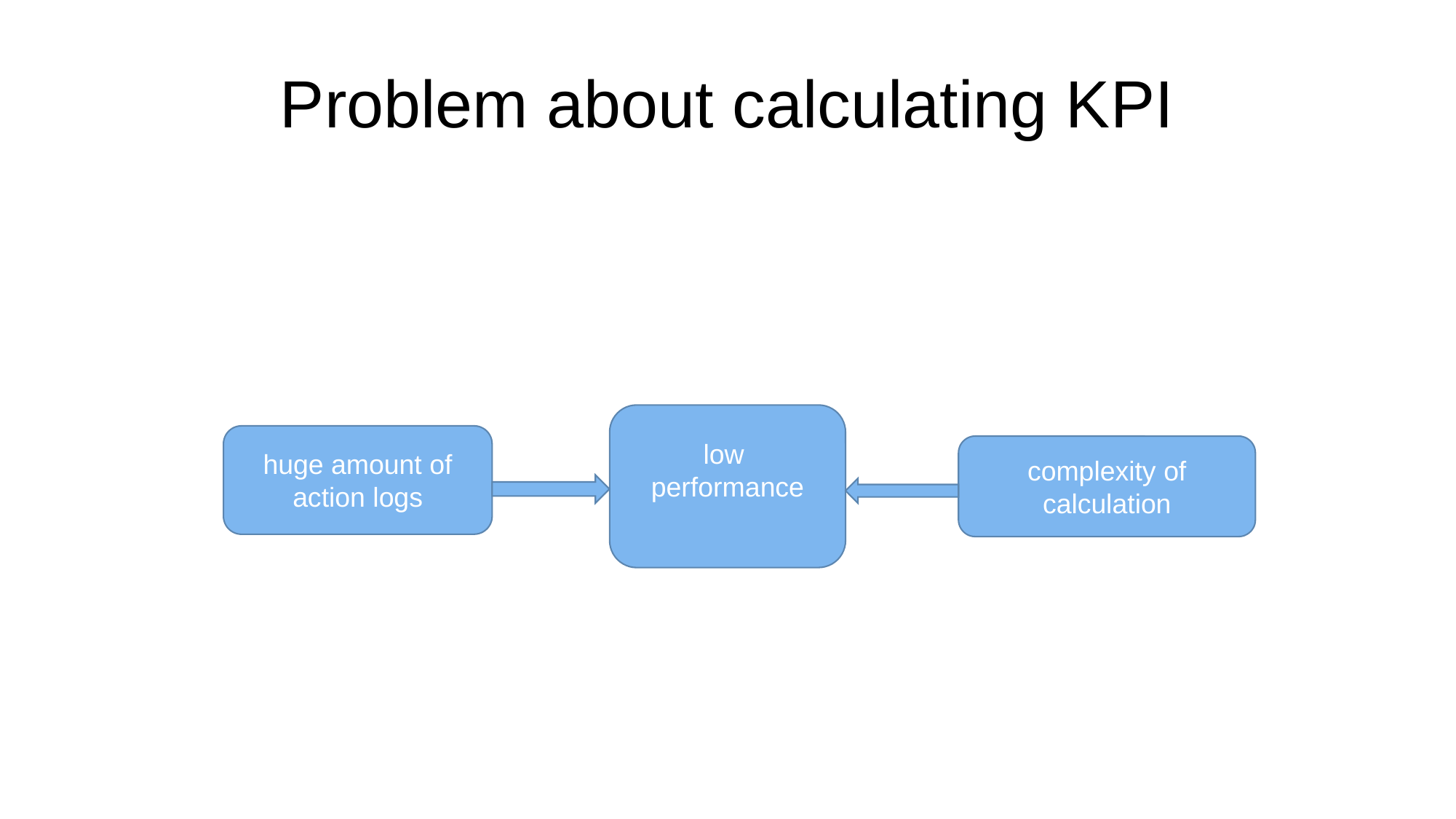

# Problem about calculating KPI

low  performance

huge amount of action logs
complexity of calculation